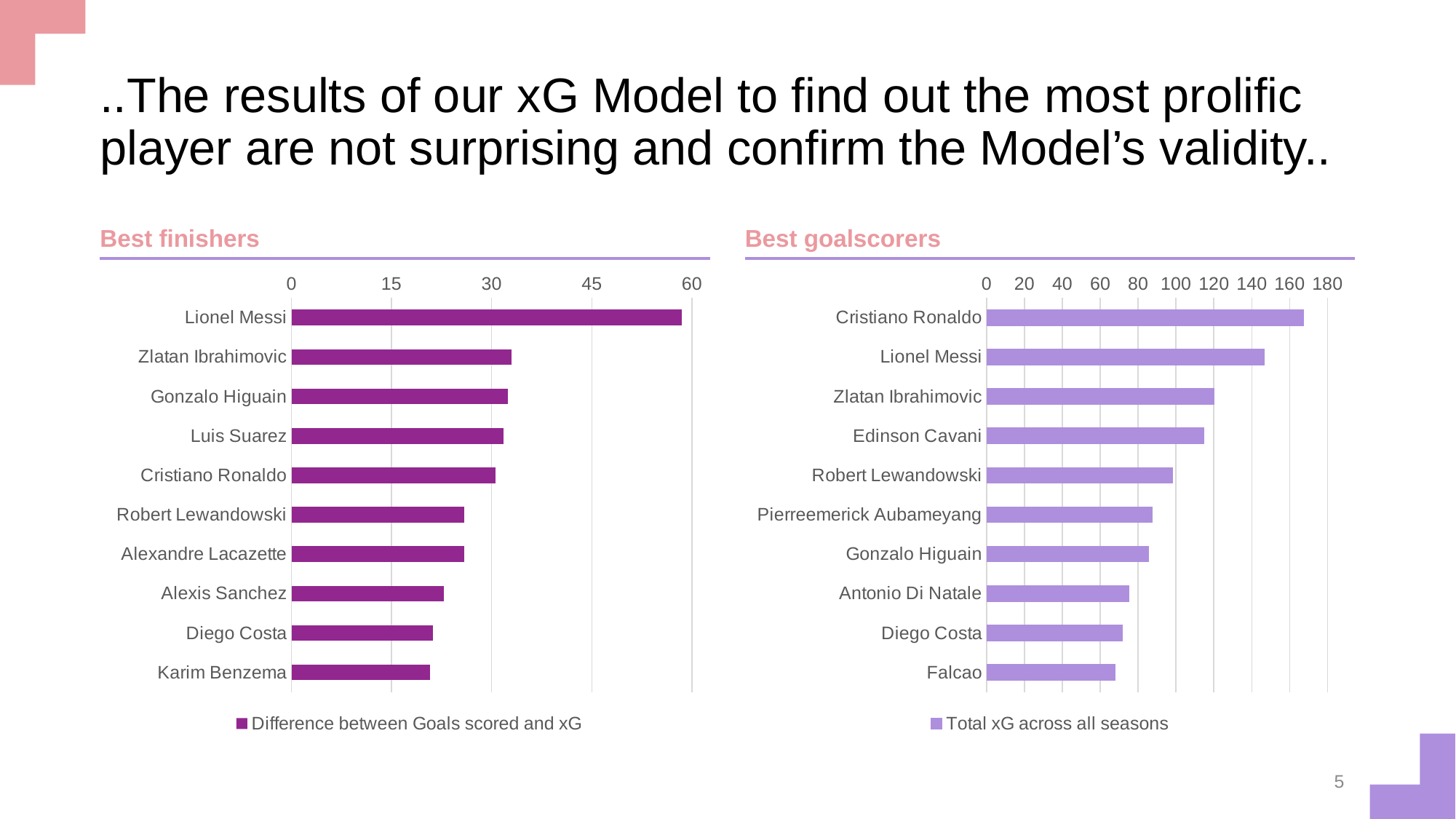

# ..The results of our xG Model to find out the most prolific player are not surprising and confirm the Model’s validity..
Best finishers
Best goalscorers

### Chart

| Category | Difference between Goals scored and xG |
|---|---|
| Lionel Messi | 58.48 |
| Zlatan Ibrahimovic | 33.0 |
| Gonzalo Higuain | 32.38 |
| Luis Suarez | 31.76 |
| Cristiano Ronaldo | 30.62 |
| Robert Lewandowski | 25.89 |
| Alexandre Lacazette | 25.88 |
| Alexis Sanchez | 22.88 |
| Diego Costa | 21.16 |
| Karim Benzema | 20.81 |

### Chart

| Category | Total xG across all seasons |
|---|---|
| Cristiano Ronaldo | 167.38 |
| Lionel Messi | 146.52 |
| Zlatan Ibrahimovic | 120.0 |
| Edinson Cavani | 114.61 |
| Robert Lewandowski | 98.11 |
| Pierreemerick Aubameyang | 87.35 |
| Gonzalo Higuain | 85.62 |
| Antonio Di Natale | 75.11 |
| Diego Costa | 71.84 |
| Falcao | 67.88 |
5